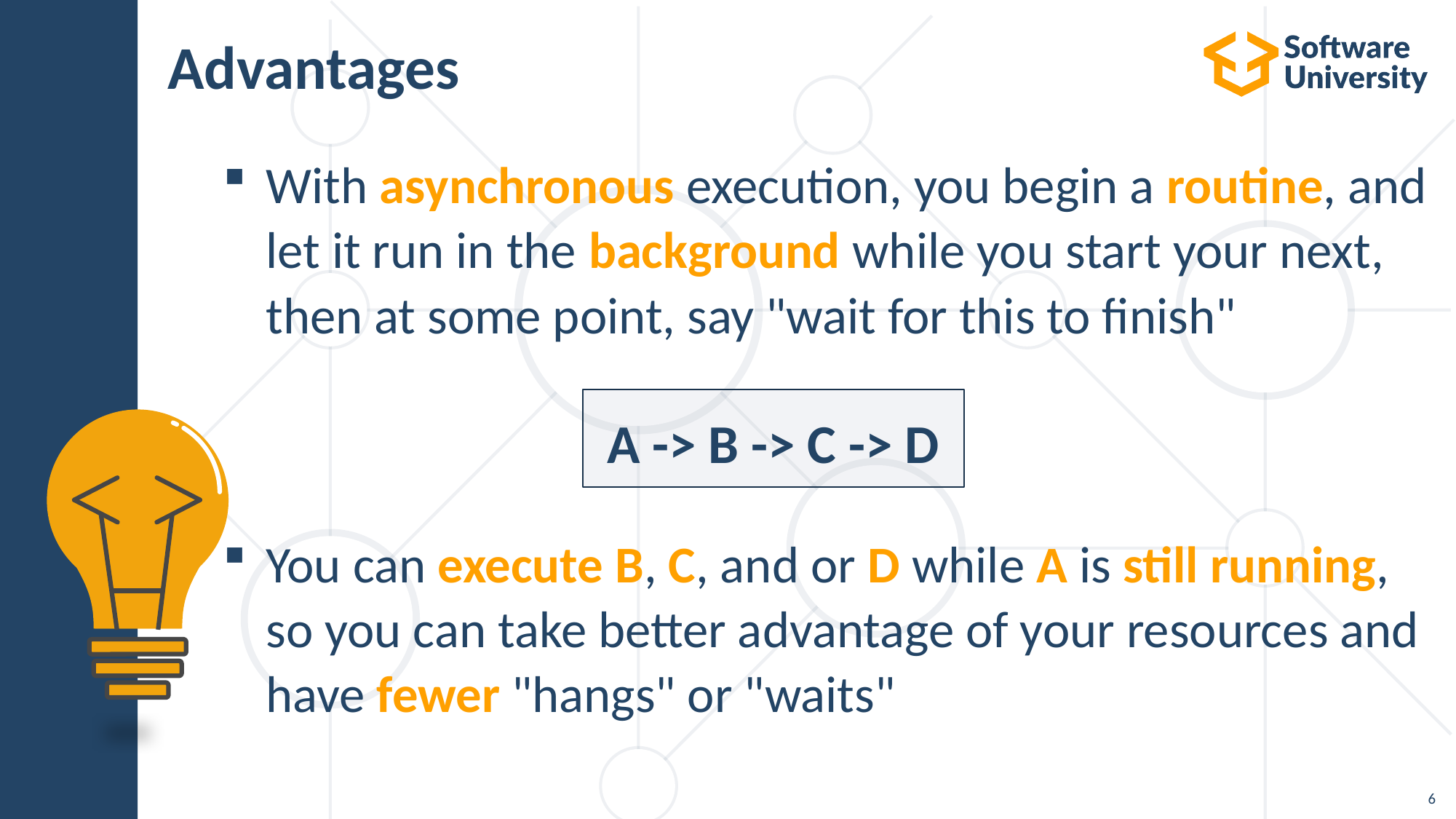

# Advantages
With asynchronous execution, you begin a routine, and let it run in the background while you start your next, then at some point, say "wait for this to finish"

You can execute B, C, and or D while A is still running, so you can take better advantage of your resources and have fewer "hangs" or "waits"
A -> B -> C -> D
6